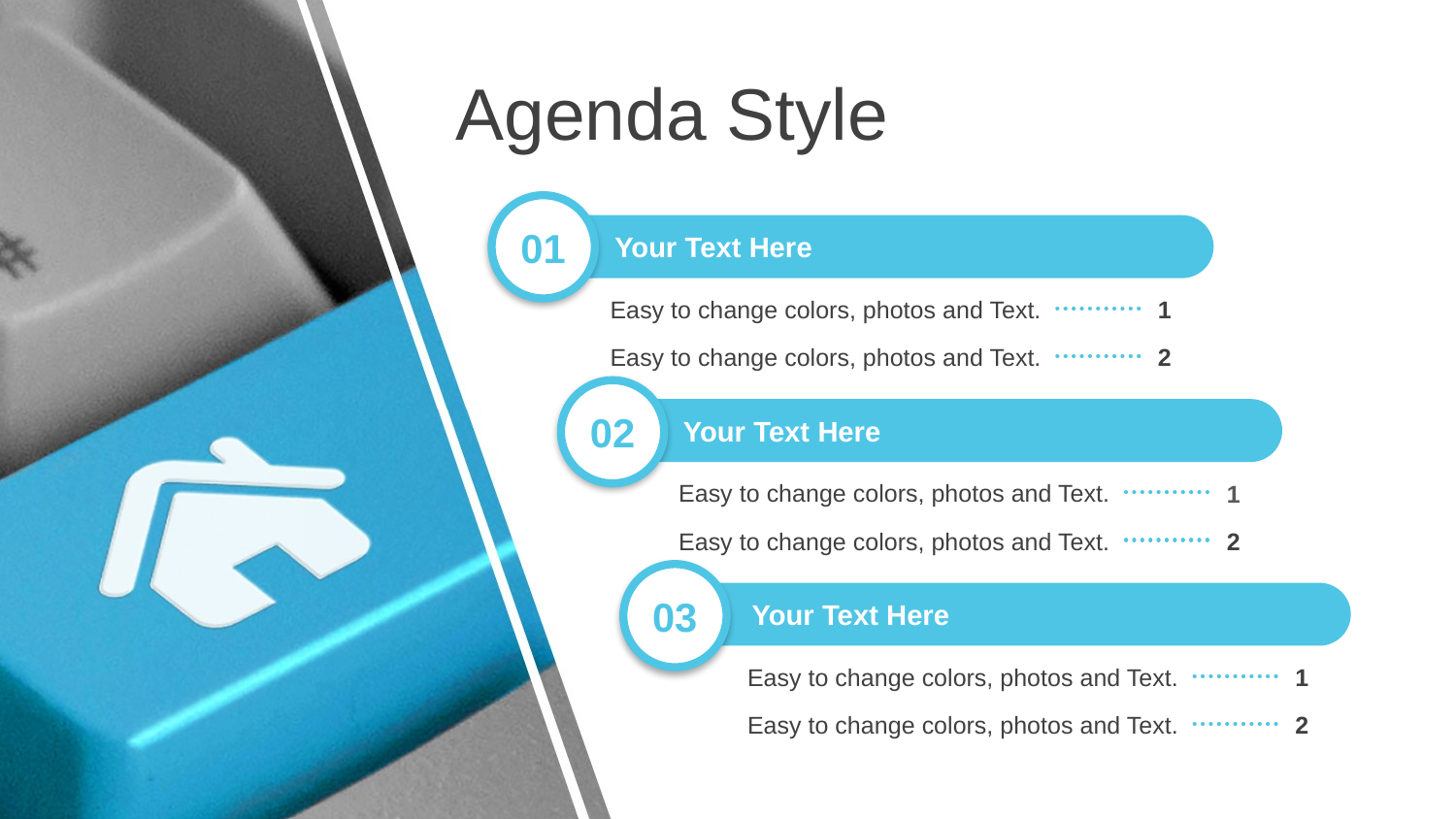

Agenda Style

Your Text Here
01
Easy to change colors, photos and Text.
1

Easy to change colors, photos and Text.
2

Your Text Here
02
Easy to change colors, photos and Text.
1
Easy to change colors, photos and Text.
2

Your Text Here
03
Easy to change colors, photos and Text.
1
Easy to change colors, photos and Text.
2